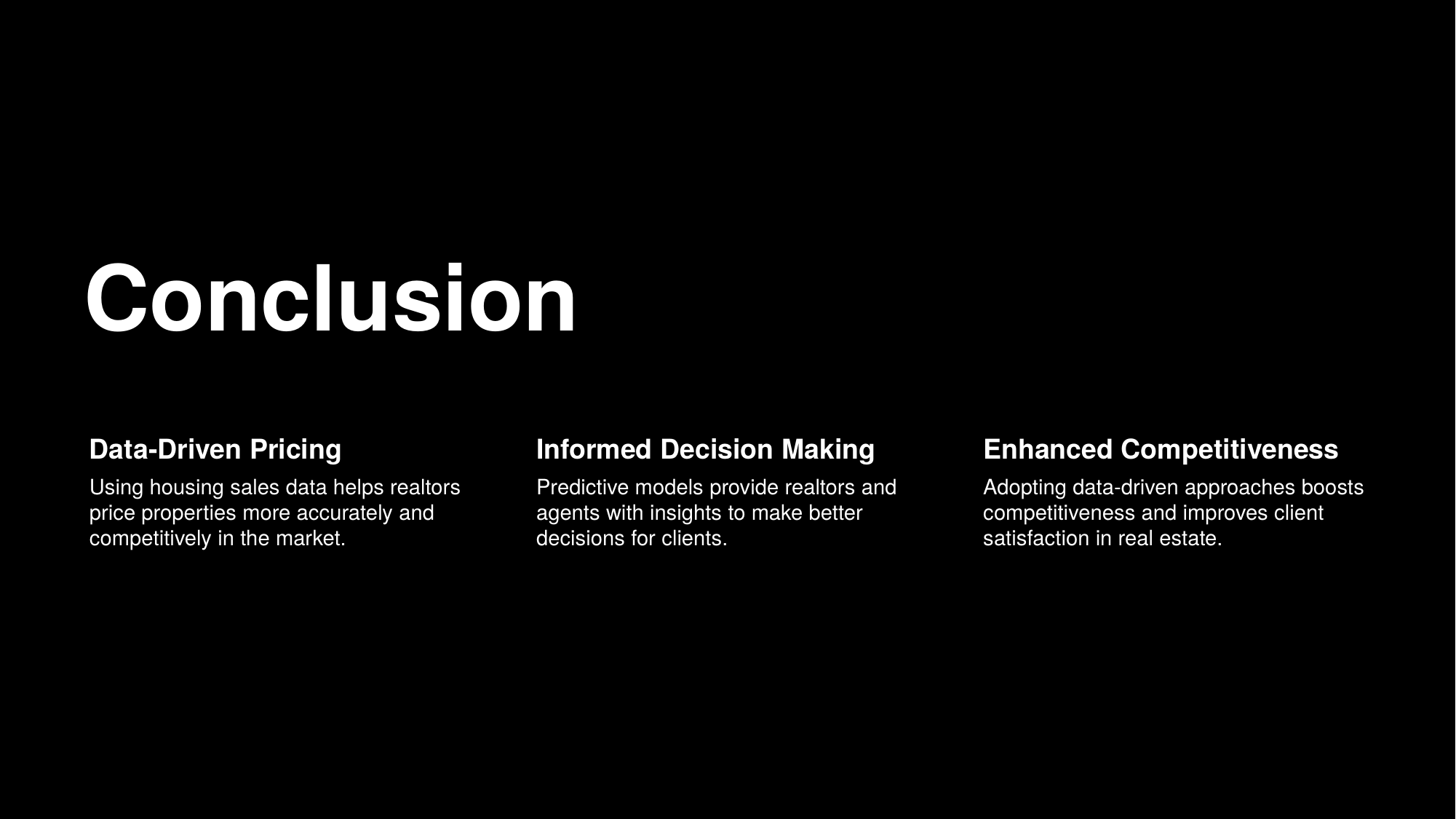

# Conclusion
Data-Driven Pricing
Using housing sales data helps realtors price properties more accurately and competitively in the market.
Informed Decision Making
Predictive models provide realtors and agents with insights to make better decisions for clients.
Enhanced Competitiveness
Adopting data-driven approaches boosts competitiveness and improves client satisfaction in real estate.